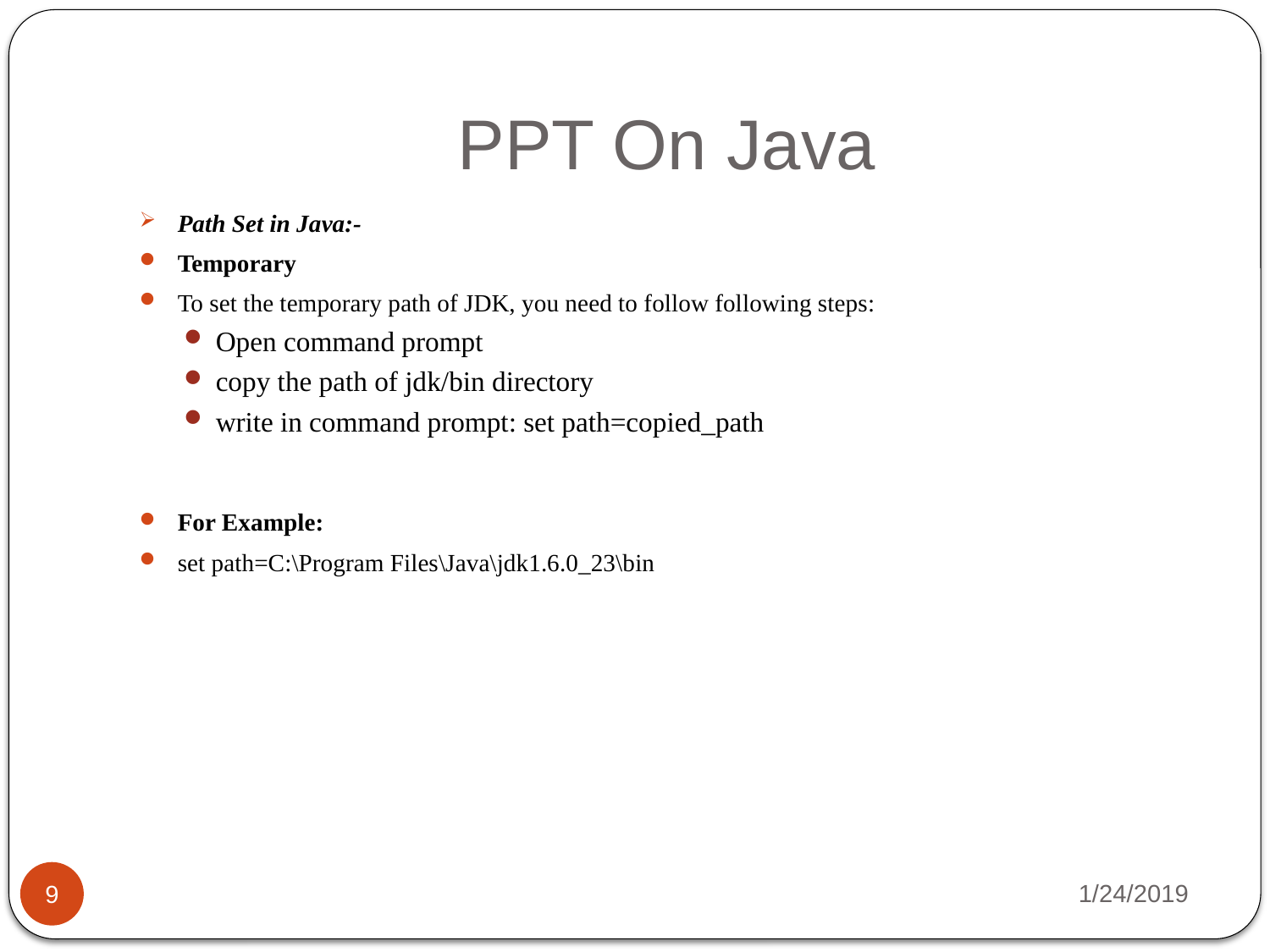

# PPT On Java
Path Set in Java:-
Temporary
To set the temporary path of JDK, you need to follow following steps:
Open command prompt
copy the path of jdk/bin directory
write in command prompt: set path=copied_path

For Example:
set path=C:\Program Files\Java\jdk1.6.0_23\bin

1/24/2019
9